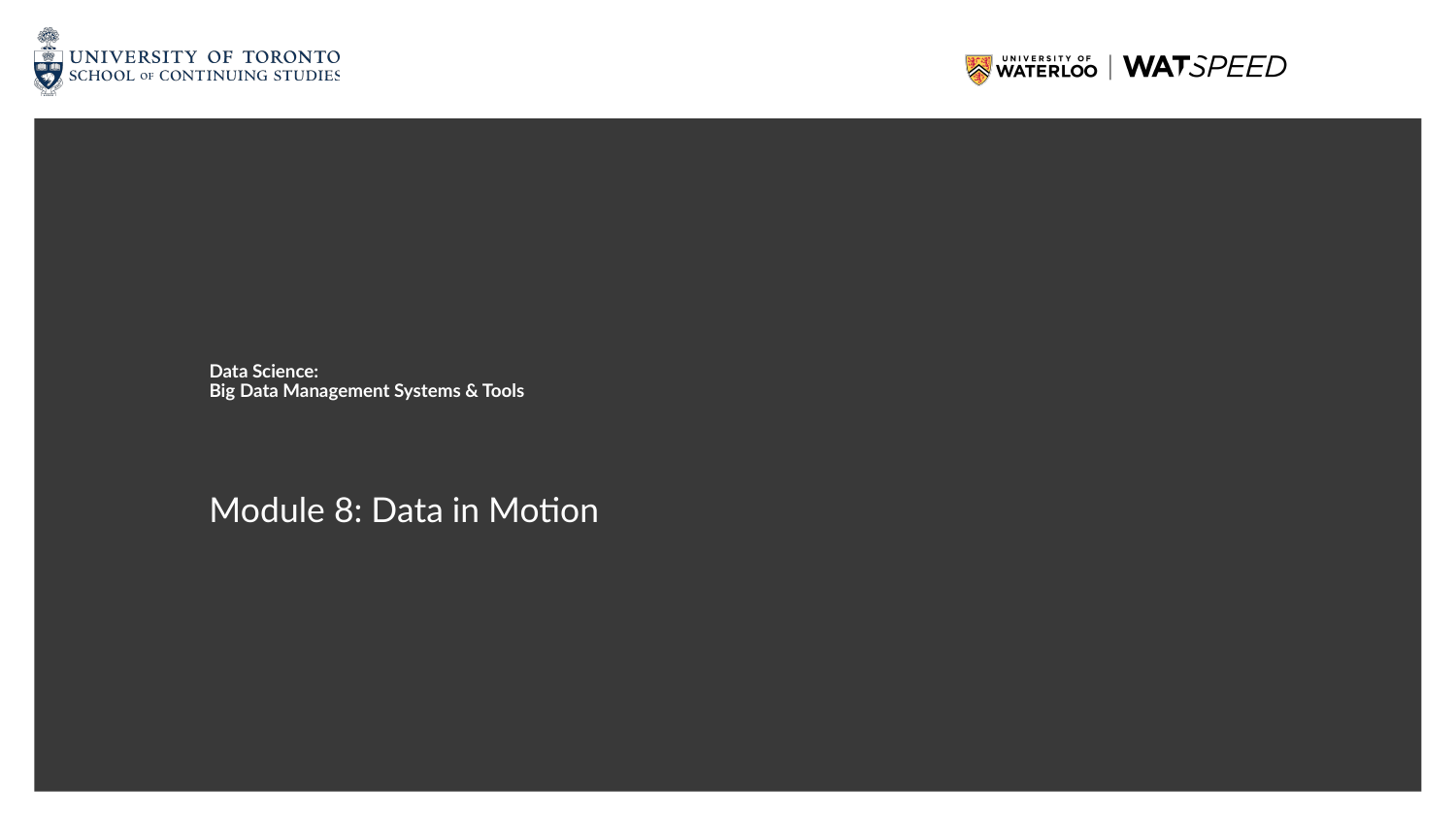

# Data Science: Big Data Management Systems & Tools

Module 8: Data in Motion